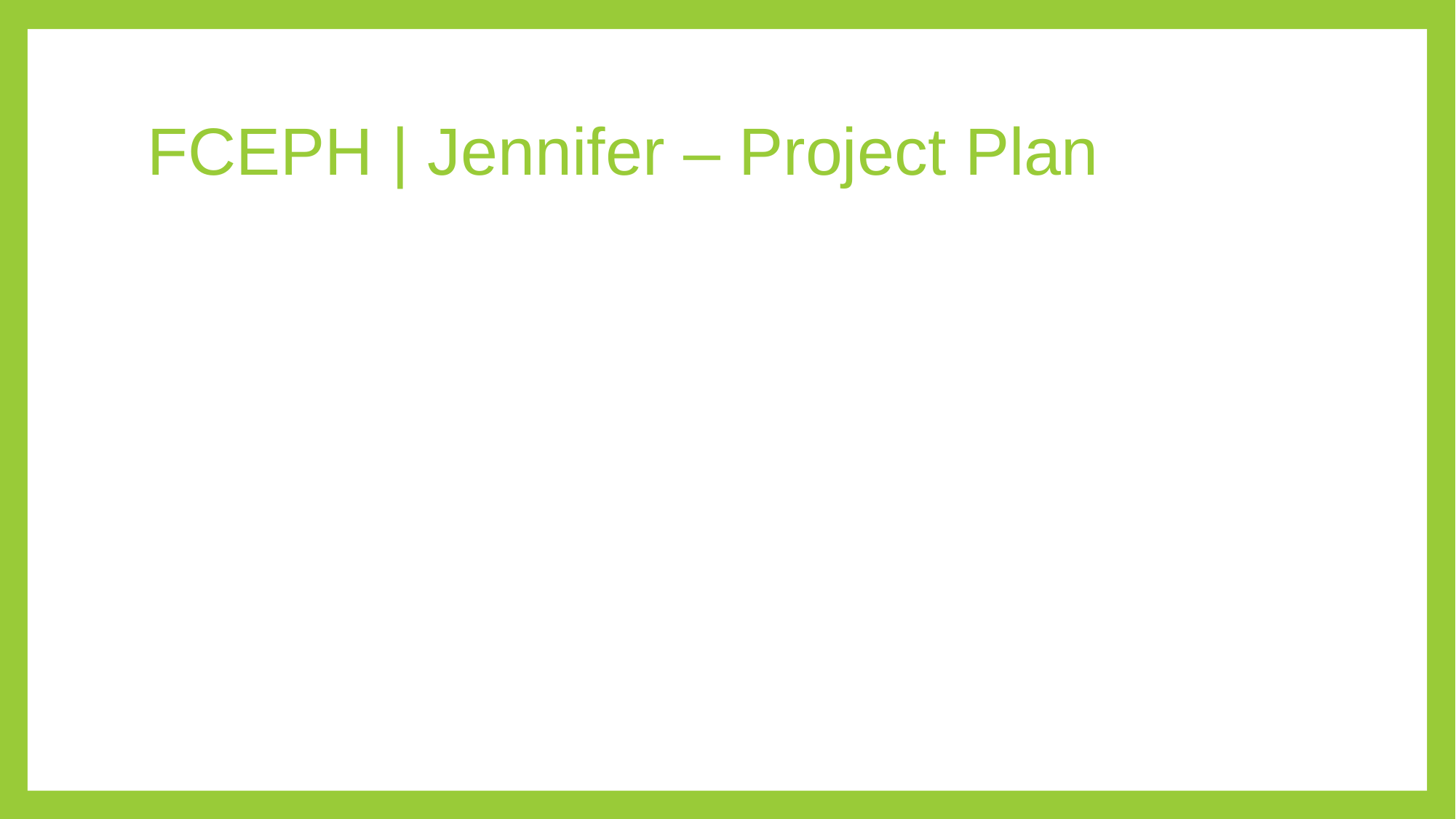

# FCEPH | Jennifer – Project Plan